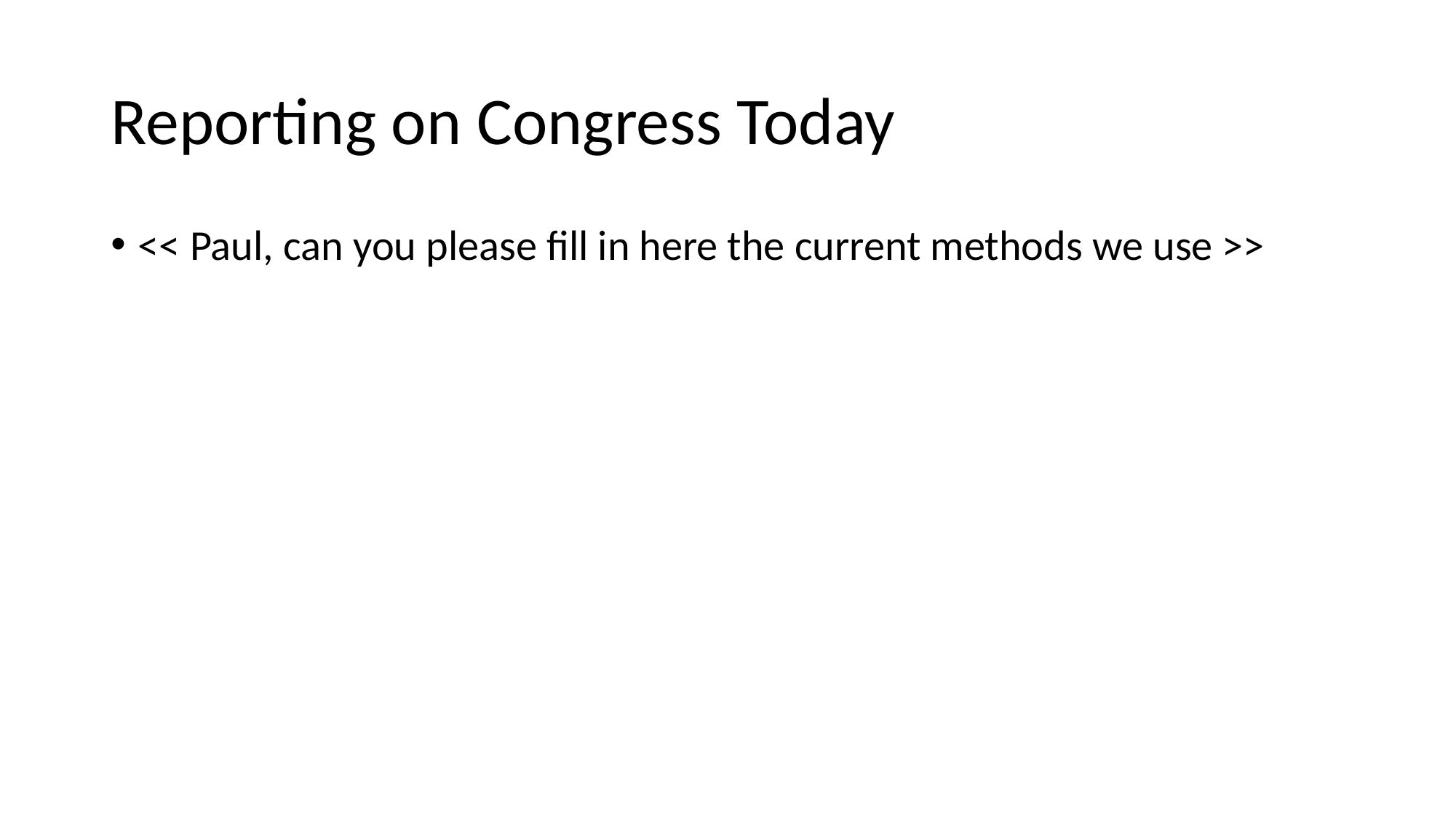

# Reporting on Congress Today
<< Paul, can you please fill in here the current methods we use >>